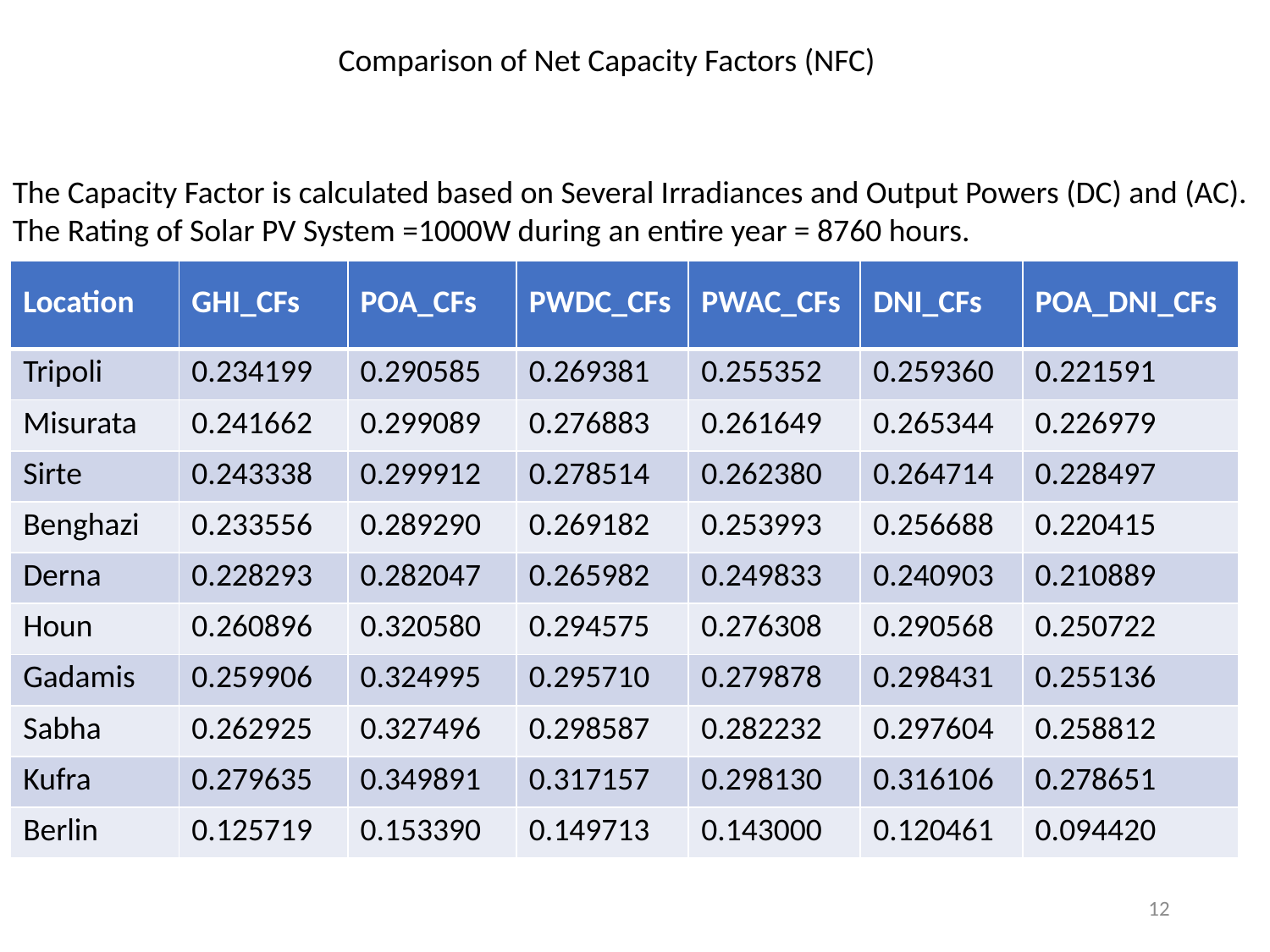

Comparison of Net Capacity Factors (NFC)
The Capacity Factor is calculated based on Several Irradiances and Output Powers (DC) and (AC).
The Rating of Solar PV System =1000W during an entire year = 8760 hours.
| Location | GHI\_CFs | POA\_CFs | PWDC\_CFs | PWAC\_CFs | DNI\_CFs | POA\_DNI\_CFs |
| --- | --- | --- | --- | --- | --- | --- |
| Tripoli | 0.234199 | 0.290585 | 0.269381 | 0.255352 | 0.259360 | 0.221591 |
| Misurata | 0.241662 | 0.299089 | 0.276883 | 0.261649 | 0.265344 | 0.226979 |
| Sirte | 0.243338 | 0.299912 | 0.278514 | 0.262380 | 0.264714 | 0.228497 |
| Benghazi | 0.233556 | 0.289290 | 0.269182 | 0.253993 | 0.256688 | 0.220415 |
| Derna | 0.228293 | 0.282047 | 0.265982 | 0.249833 | 0.240903 | 0.210889 |
| Houn | 0.260896 | 0.320580 | 0.294575 | 0.276308 | 0.290568 | 0.250722 |
| Gadamis | 0.259906 | 0.324995 | 0.295710 | 0.279878 | 0.298431 | 0.255136 |
| Sabha | 0.262925 | 0.327496 | 0.298587 | 0.282232 | 0.297604 | 0.258812 |
| Kufra | 0.279635 | 0.349891 | 0.317157 | 0.298130 | 0.316106 | 0.278651 |
| Berlin | 0.125719 | 0.153390 | 0.149713 | 0.143000 | 0.120461 | 0.094420 |
12